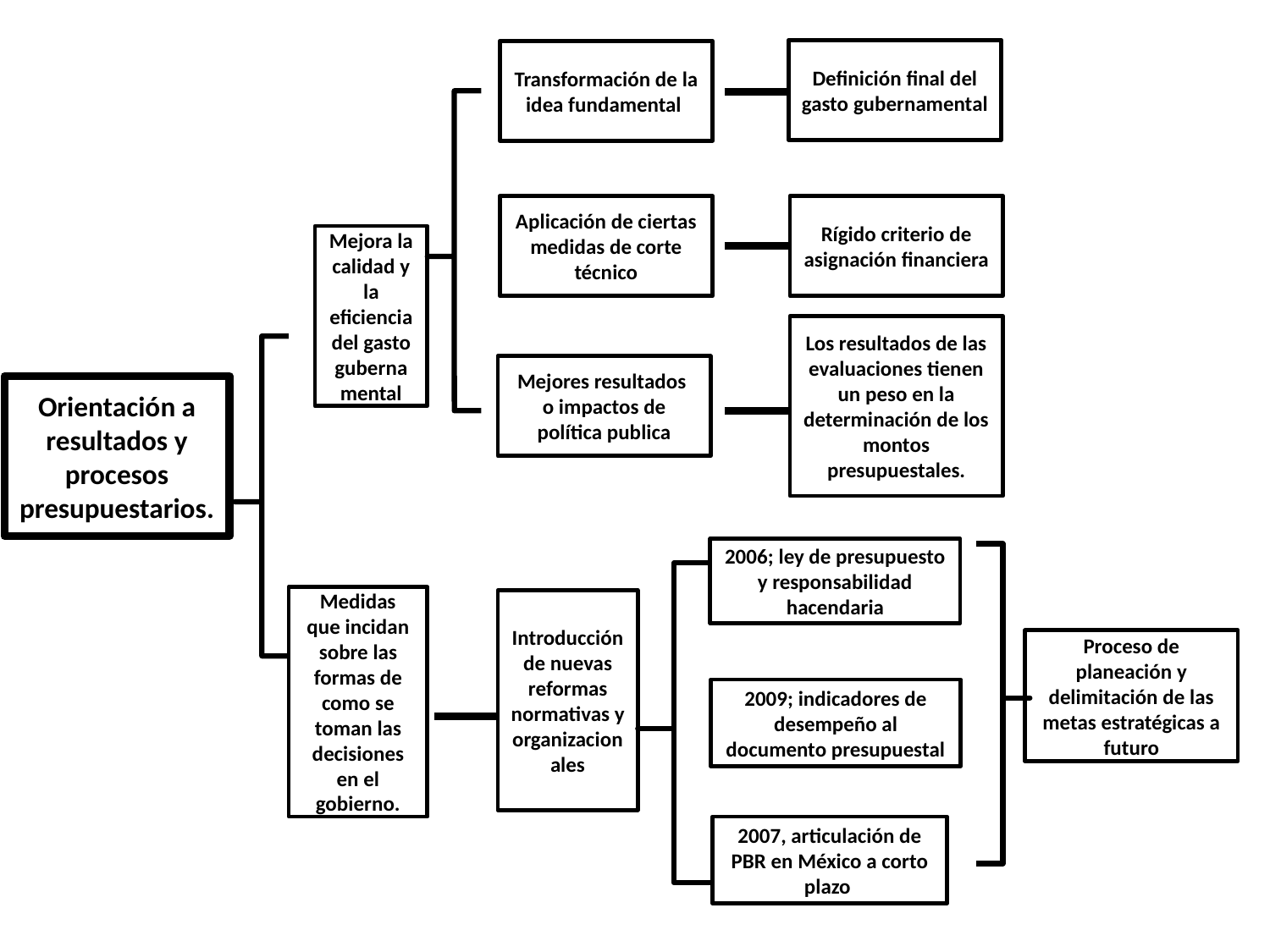

Definición final del gasto gubernamental
Transformación de la idea fundamental

Aplicación de ciertas medidas de corte técnico
Rígido criterio de asignación financiera
Mejora la calidad y la eficiencia del gasto gubernamental
Los resultados de las evaluaciones tienen un peso en la determinación de los montos presupuestales.

Mejores resultados  o impactos de política publica
# Orientación a resultados y procesos presupuestarios.

2006; ley de presupuesto y responsabilidad hacendaria

Medidas que incidan sobre las formas de como se toman las decisiones en el gobierno.
Introducción de nuevas reformas normativas y organizacionales
Proceso de planeación y delimitación de las metas estratégicas a futuro
2009; indicadores de desempeño al documento presupuestal
2007, articulación de PBR en México a corto plazo